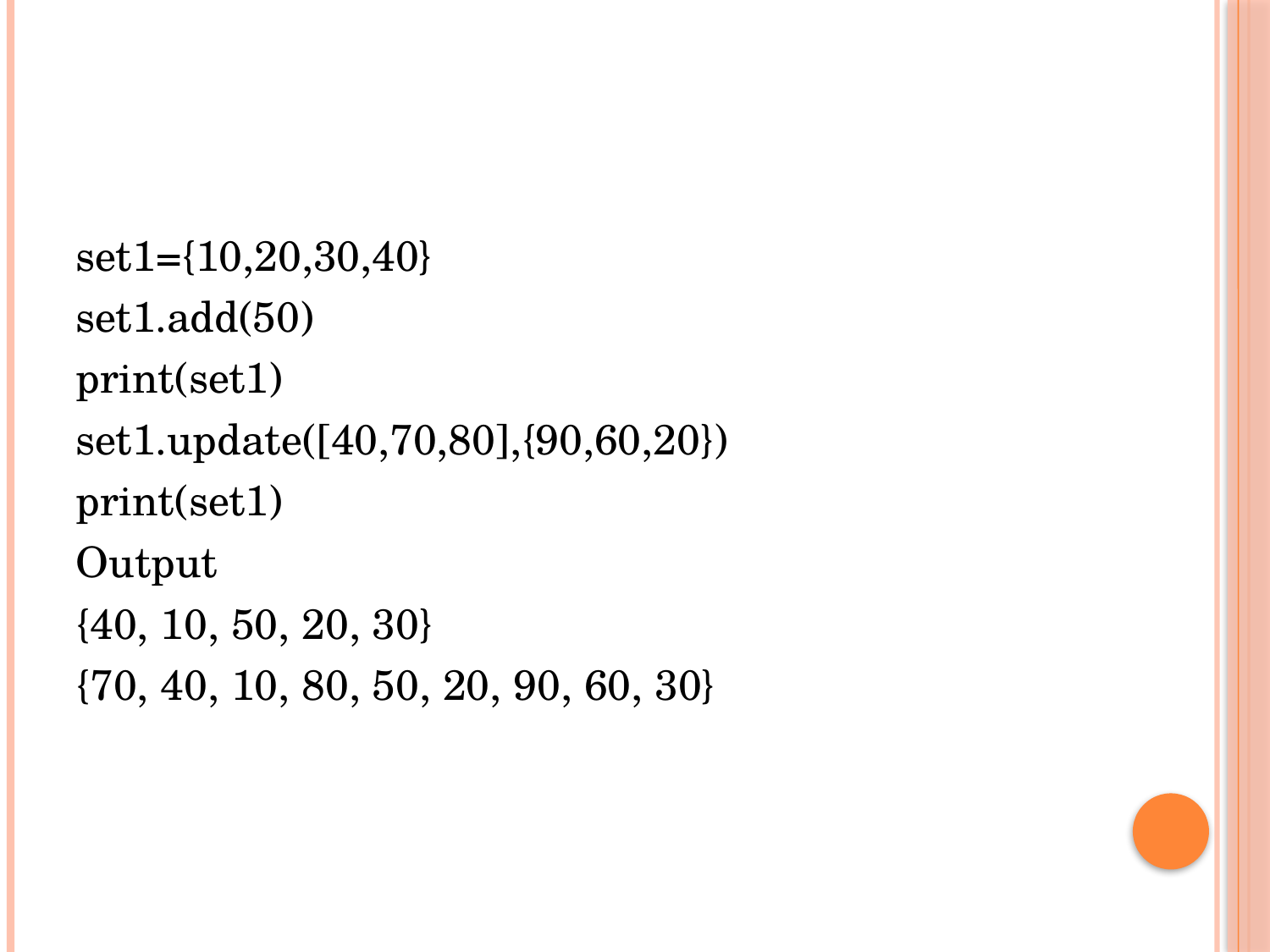

#
set1={10,20,30,40}
set1.add(50)
print(set1)
set1.update([40,70,80],{90,60,20})
print(set1)
Output
{40, 10, 50, 20, 30}
{70, 40, 10, 80, 50, 20, 90, 60, 30}